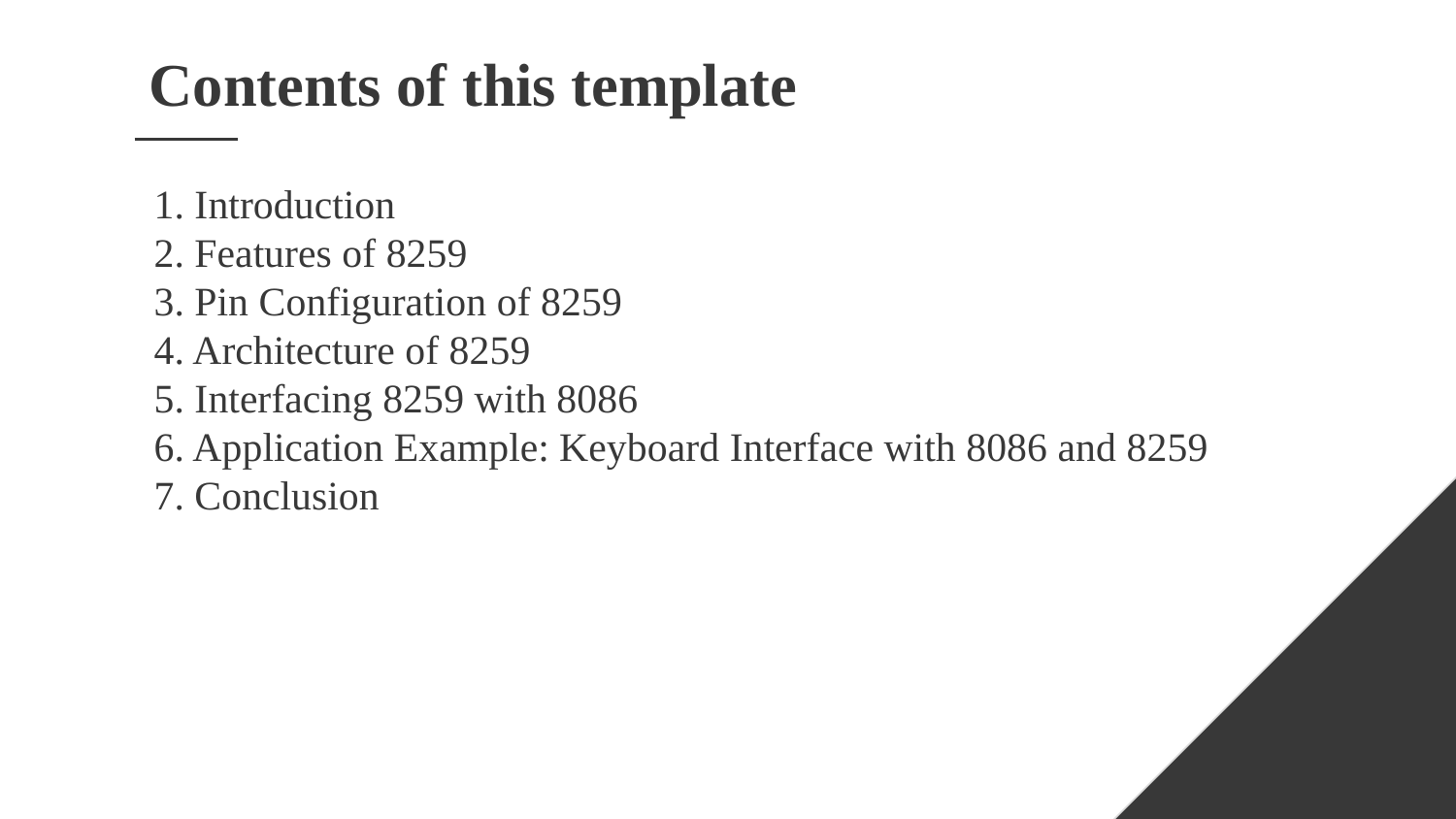

# Contents of this template
1. Introduction
2. Features of 8259
3. Pin Configuration of 8259
4. Architecture of 8259
5. Interfacing 8259 with 8086
6. Application Example: Keyboard Interface with 8086 and 8259
7. Conclusion